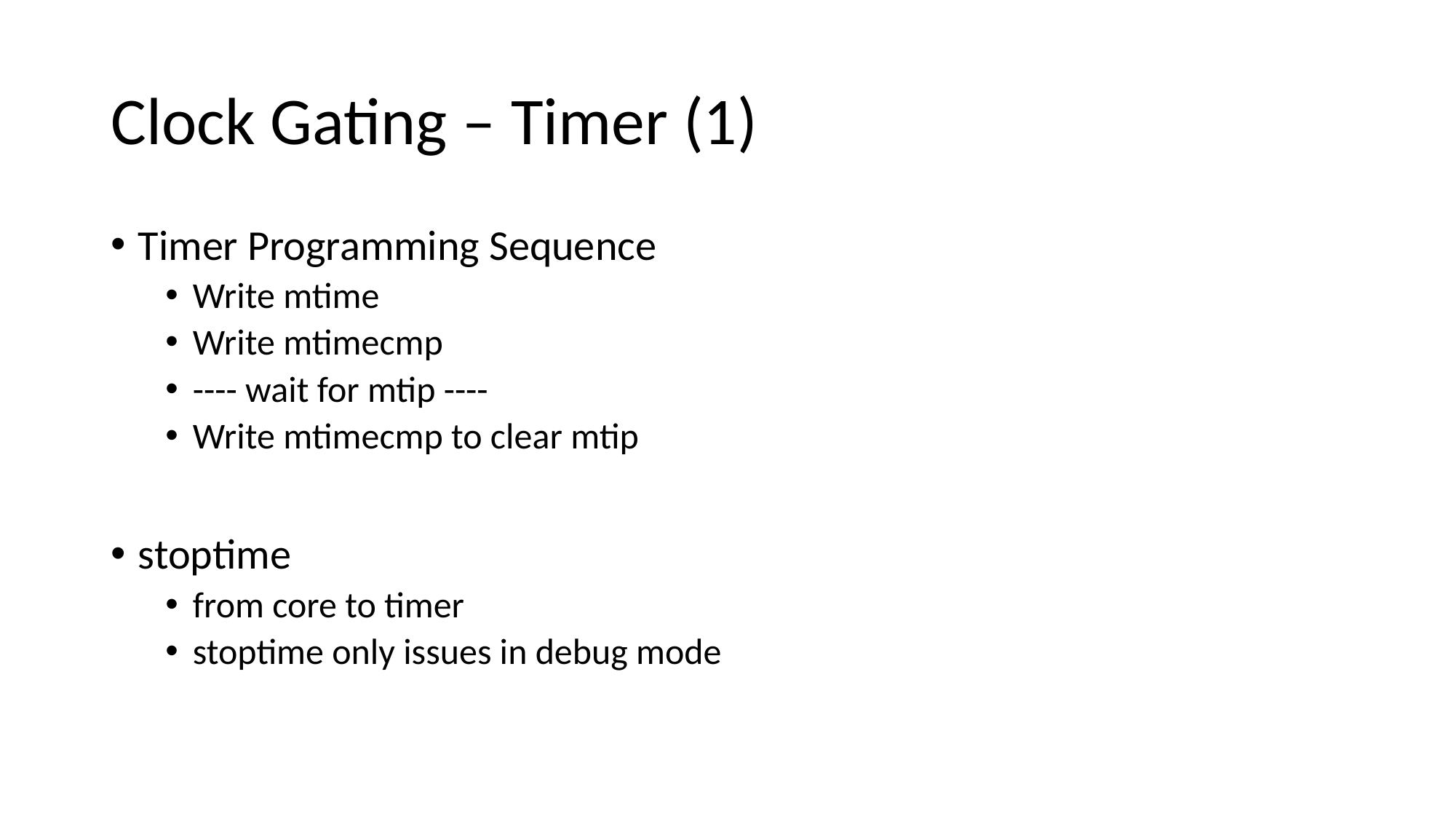

# Clock Gating – Timer (1)
Timer Programming Sequence
Write mtime
Write mtimecmp
---- wait for mtip ----
Write mtimecmp to clear mtip

stoptime
from core to timer
stoptime only issues in debug mode